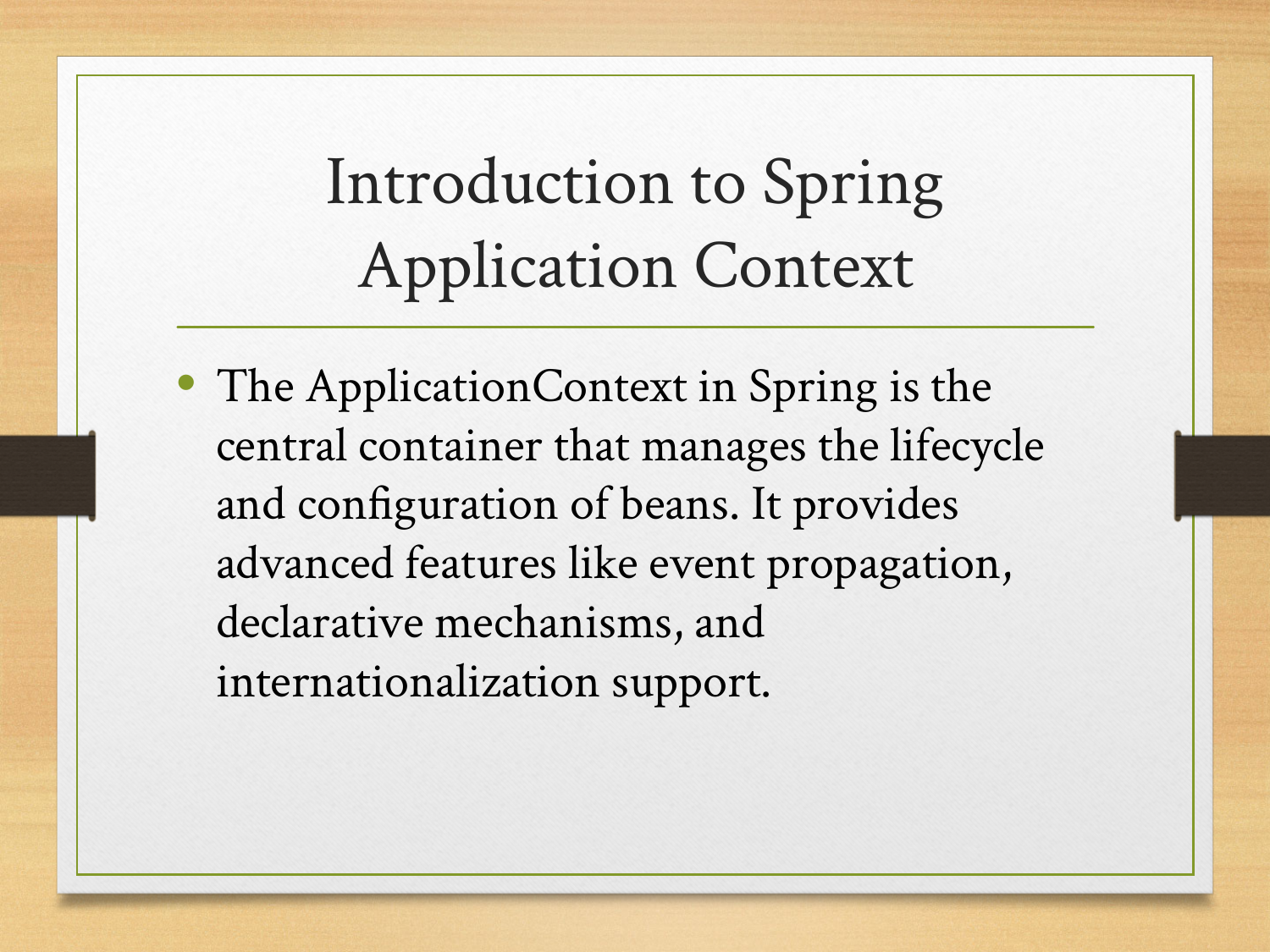

# Introduction to Spring Application Context
The ApplicationContext in Spring is the central container that manages the lifecycle and configuration of beans. It provides advanced features like event propagation, declarative mechanisms, and internationalization support.